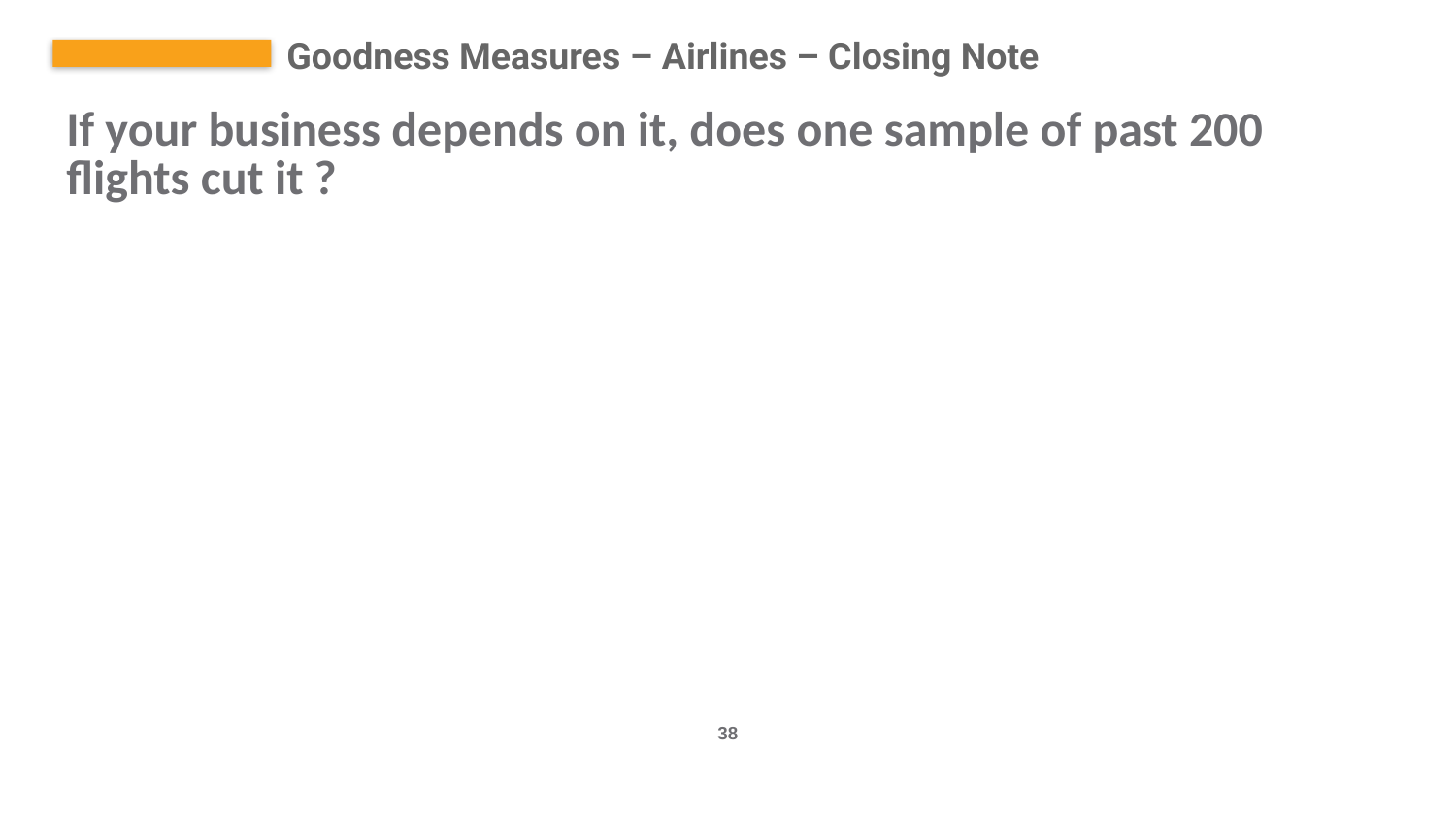

Goodness Measures – Airlines – Closing Note
| If your business depends on it, does one sample of past 200 flights cut it ? |
| --- |